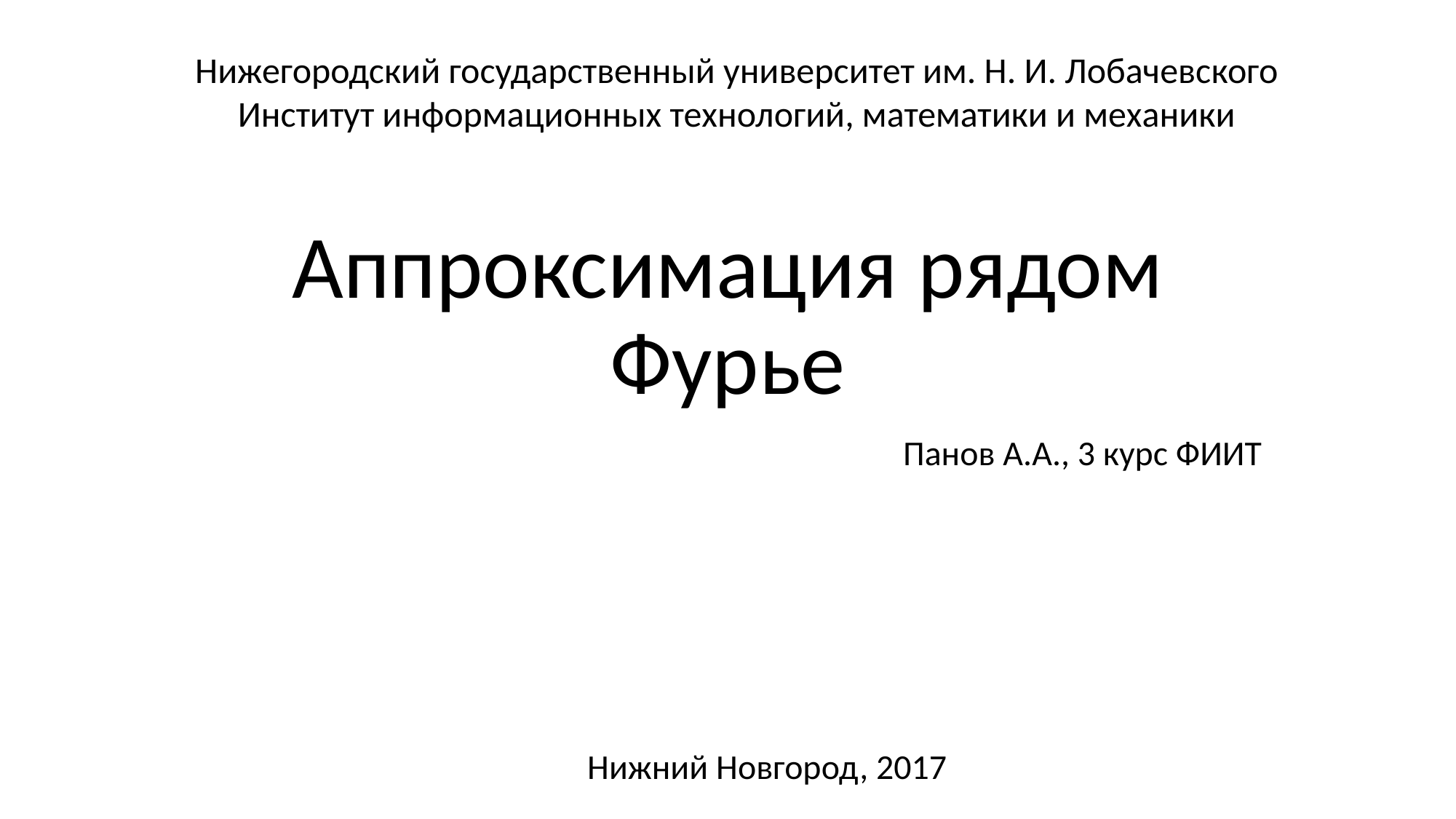

Нижегородский государственный университет им. Н. И. Лобачевского
Институт информационных технологий, математики и механики
# Аппроксимация рядом Фурье
Панов А.А., 3 курс ФИИТ

Нижний Новгород, 2017